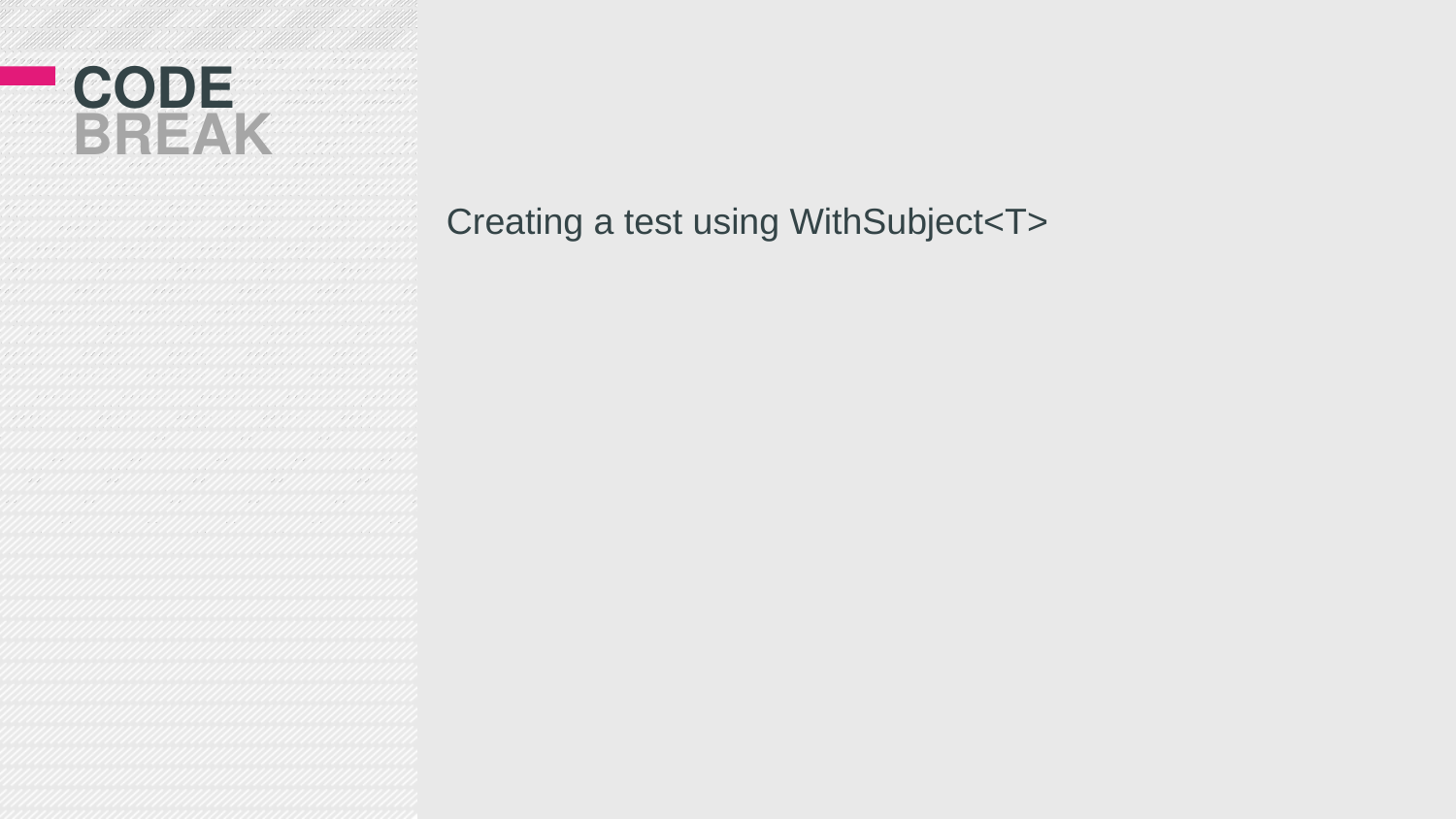

# CODE BREAK
Creating a test using WithSubject<T>